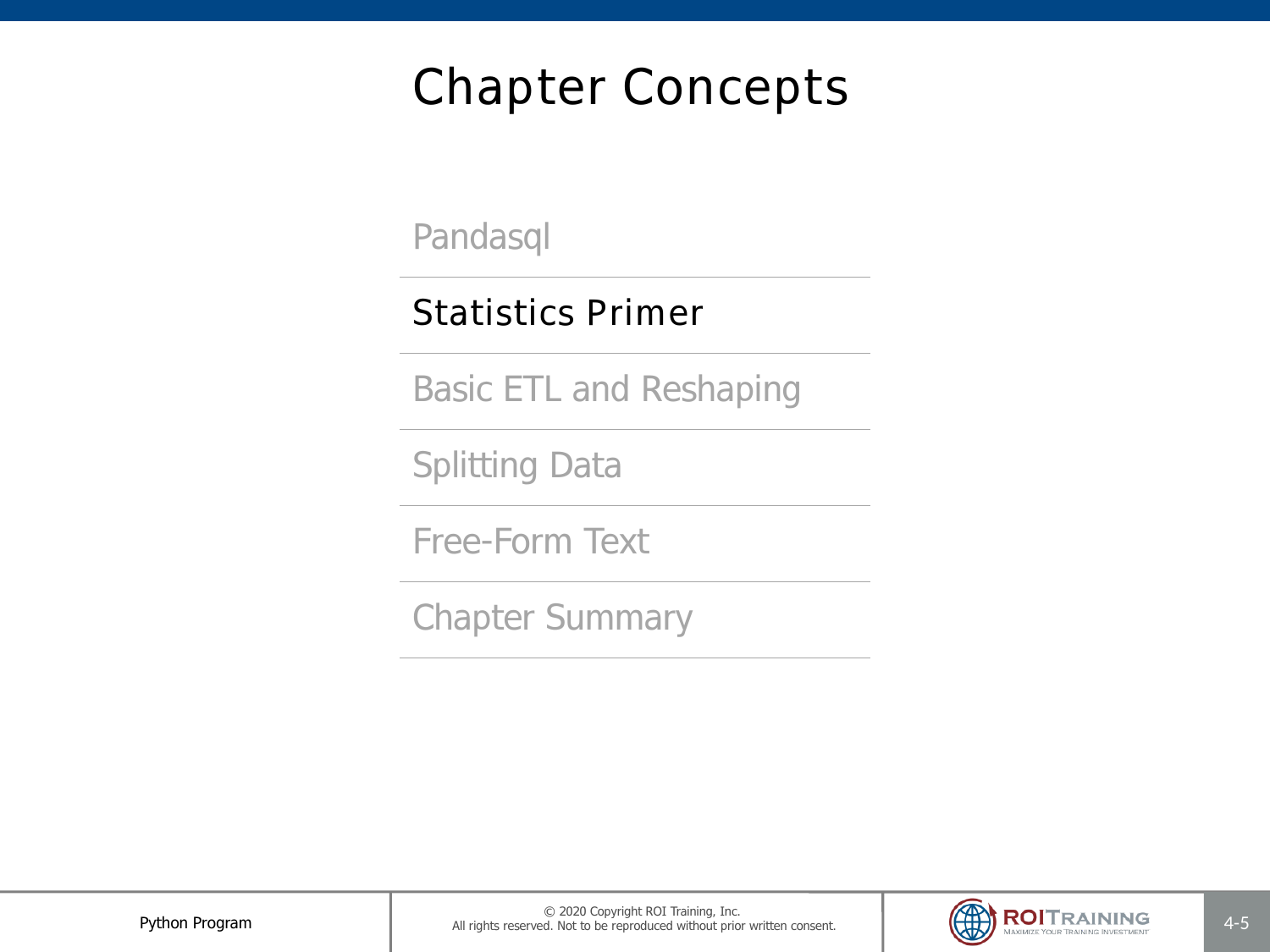

# Chapter Concepts
| Pandasql |
| --- |
| Statistics Primer |
| Basic ETL and Reshaping |
| Splitting Data |
| Free-Form Text |
| Chapter Summary |